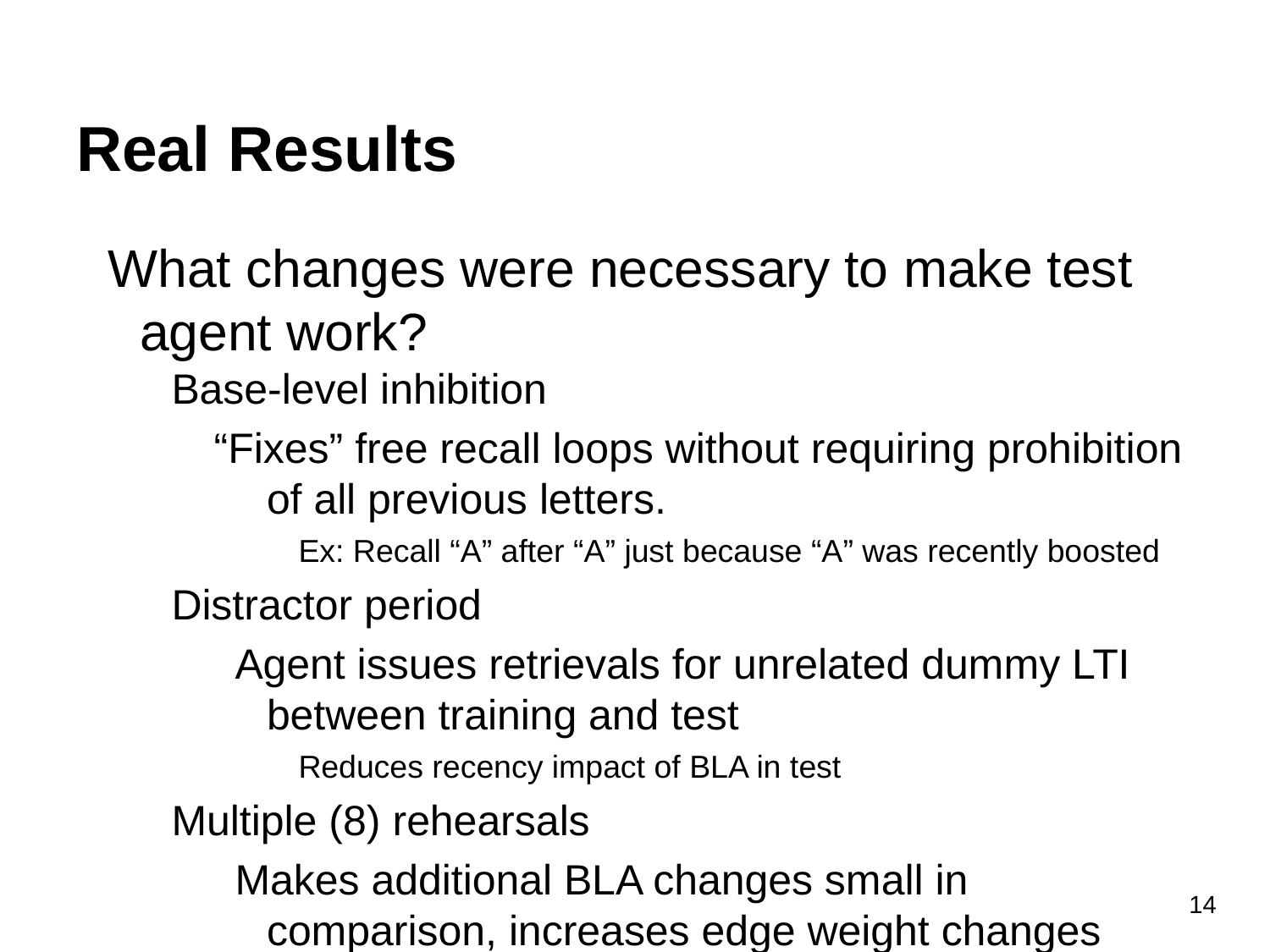

# Real Results
What changes were necessary to make test agent work?
Base-level inhibition
“Fixes” free recall loops without requiring prohibition of all previous letters.
Ex: Recall “A” after “A” just because “A” was recently boosted
Distractor period
Agent issues retrievals for unrelated dummy LTI between training and test
Reduces recency impact of BLA in test
Multiple (8) rehearsals
Makes additional BLA changes small in comparison, increases edge weight changes
14